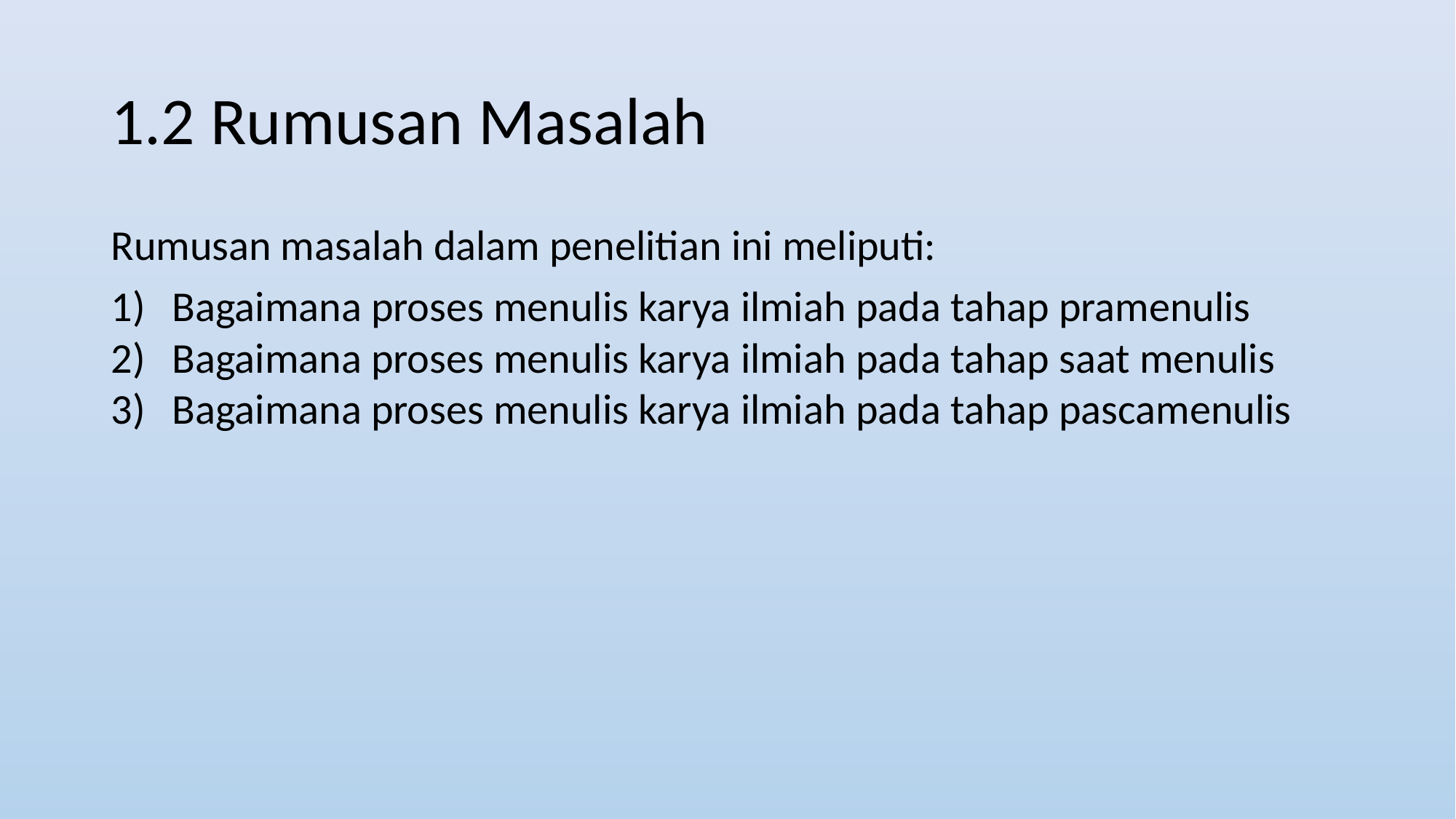

# 1.2 Rumusan Masalah
Rumusan masalah dalam penelitian ini meliputi:
Bagaimana proses menulis karya ilmiah pada tahap pramenulis
Bagaimana proses menulis karya ilmiah pada tahap saat menulis
Bagaimana proses menulis karya ilmiah pada tahap pascamenulis